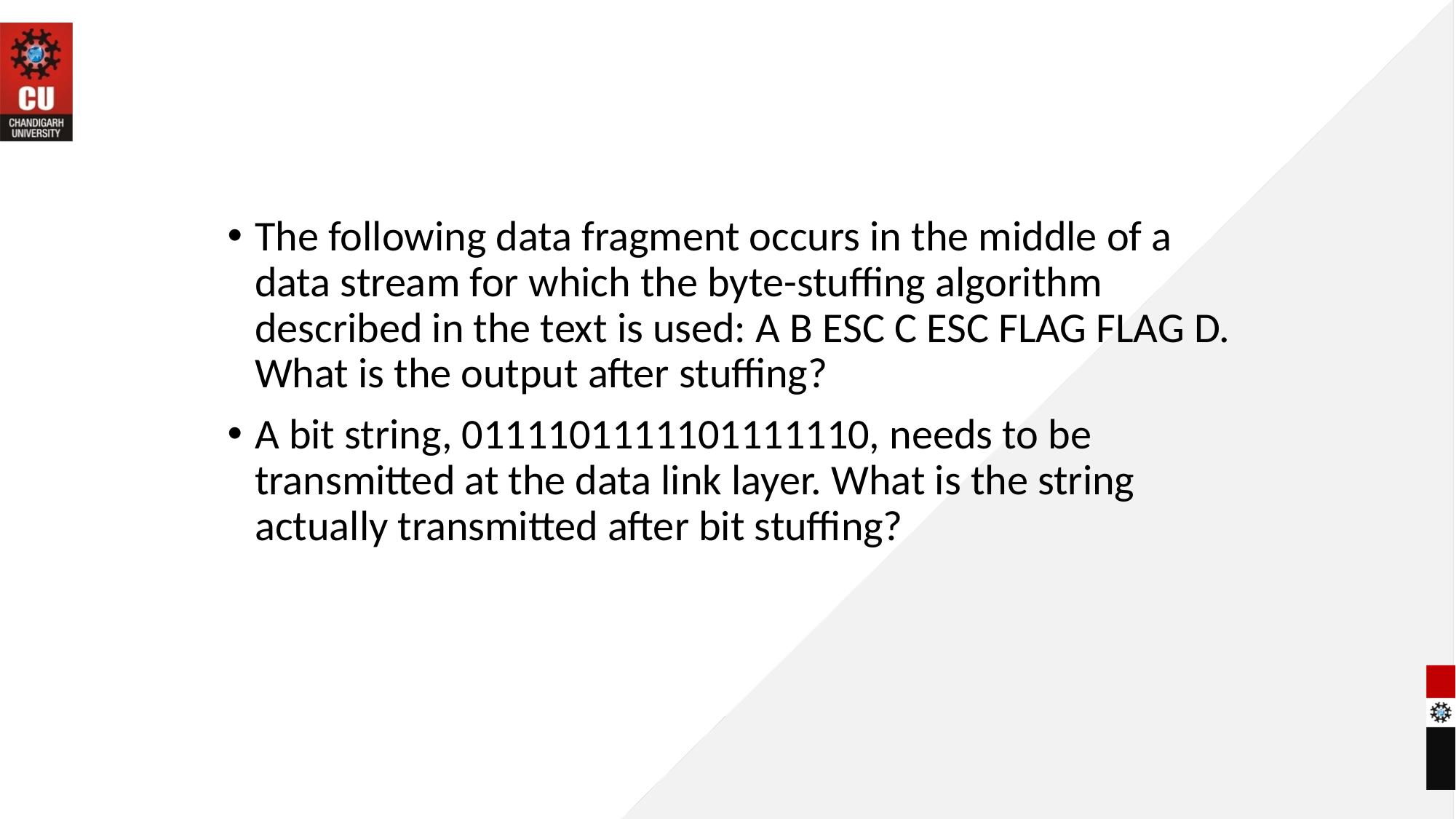

#
The following data fragment occurs in the middle of a data stream for which the byte-stuffing algorithm described in the text is used: A B ESC C ESC FLAG FLAG D. What is the output after stuffing?
A bit string, 0111101111101111110, needs to be transmitted at the data link layer. What is the string actually transmitted after bit stuffing?